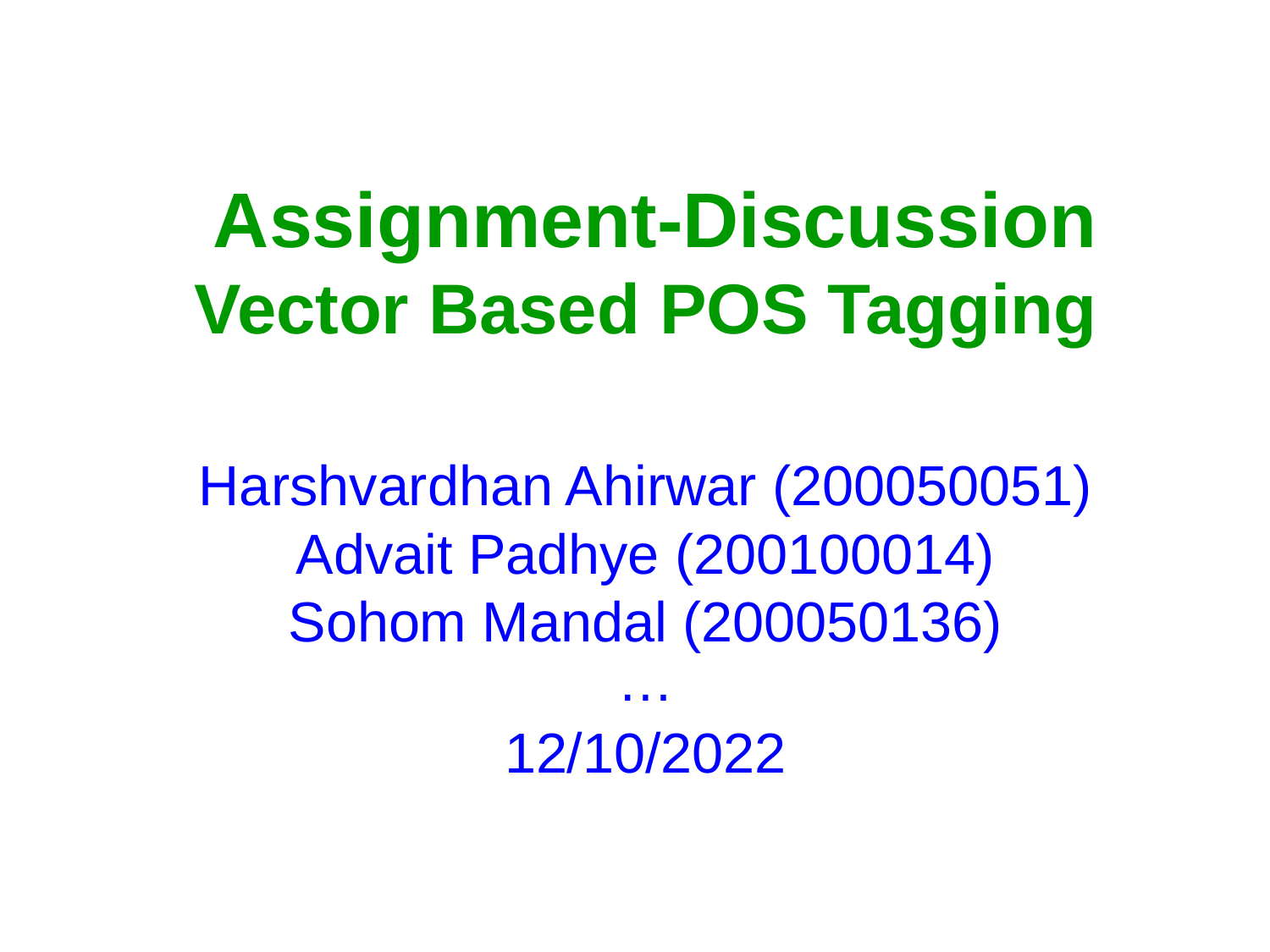

# Assignment-Discussion Vector Based POS Tagging
Harshvardhan Ahirwar (200050051)
Advait Padhye (200100014)
Sohom Mandal (200050136)
…
12/10/2022